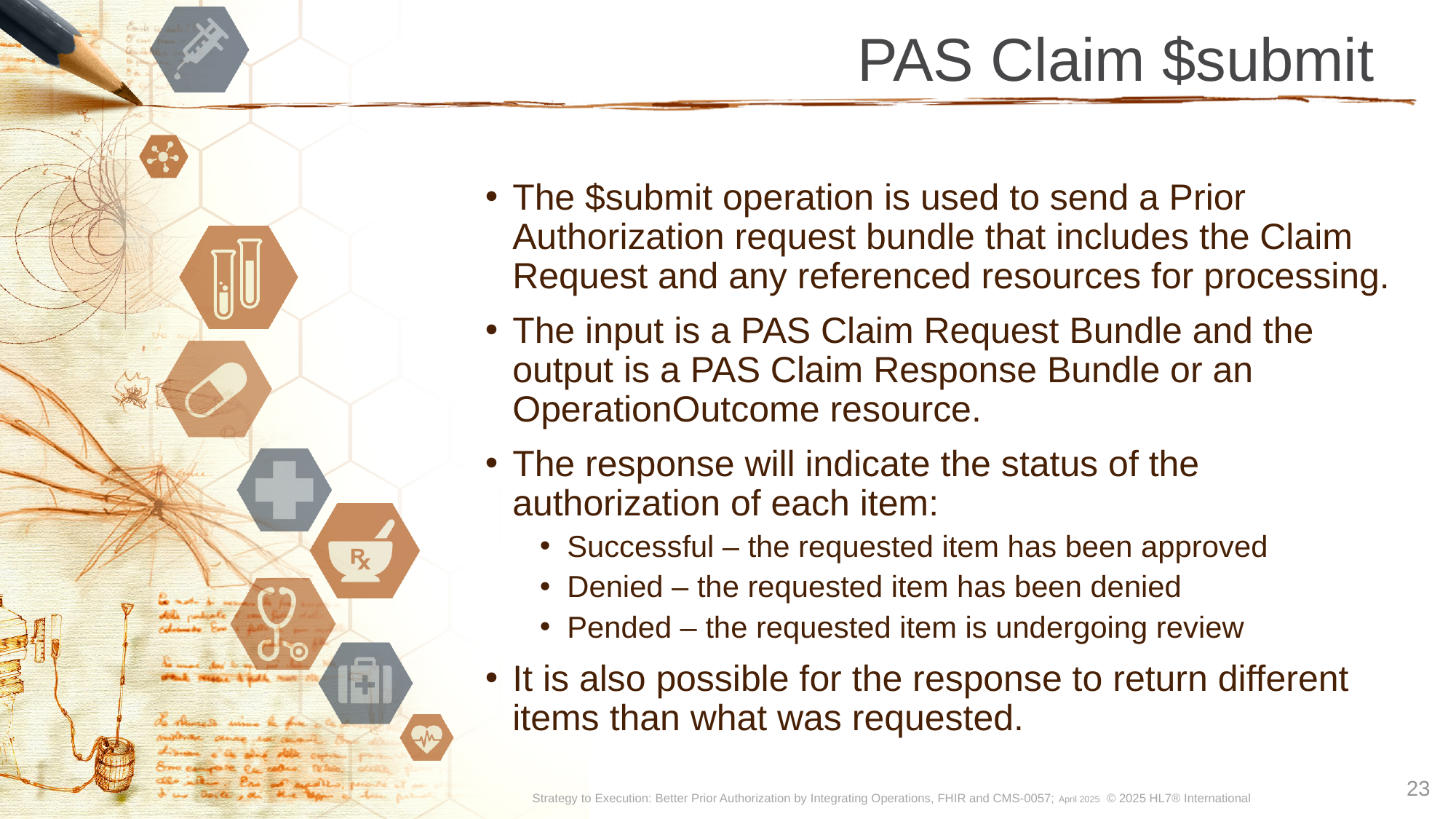

# PAS Claim $submit
The $submit operation is used to send a Prior Authorization request bundle that includes the Claim Request and any referenced resources for processing.
The input is a PAS Claim Request Bundle and the output is a PAS Claim Response Bundle or an OperationOutcome resource.
The response will indicate the status of the authorization of each item:
Successful – the requested item has been approved
Denied – the requested item has been denied
Pended – the requested item is undergoing review
It is also possible for the response to return different items than what was requested.
23